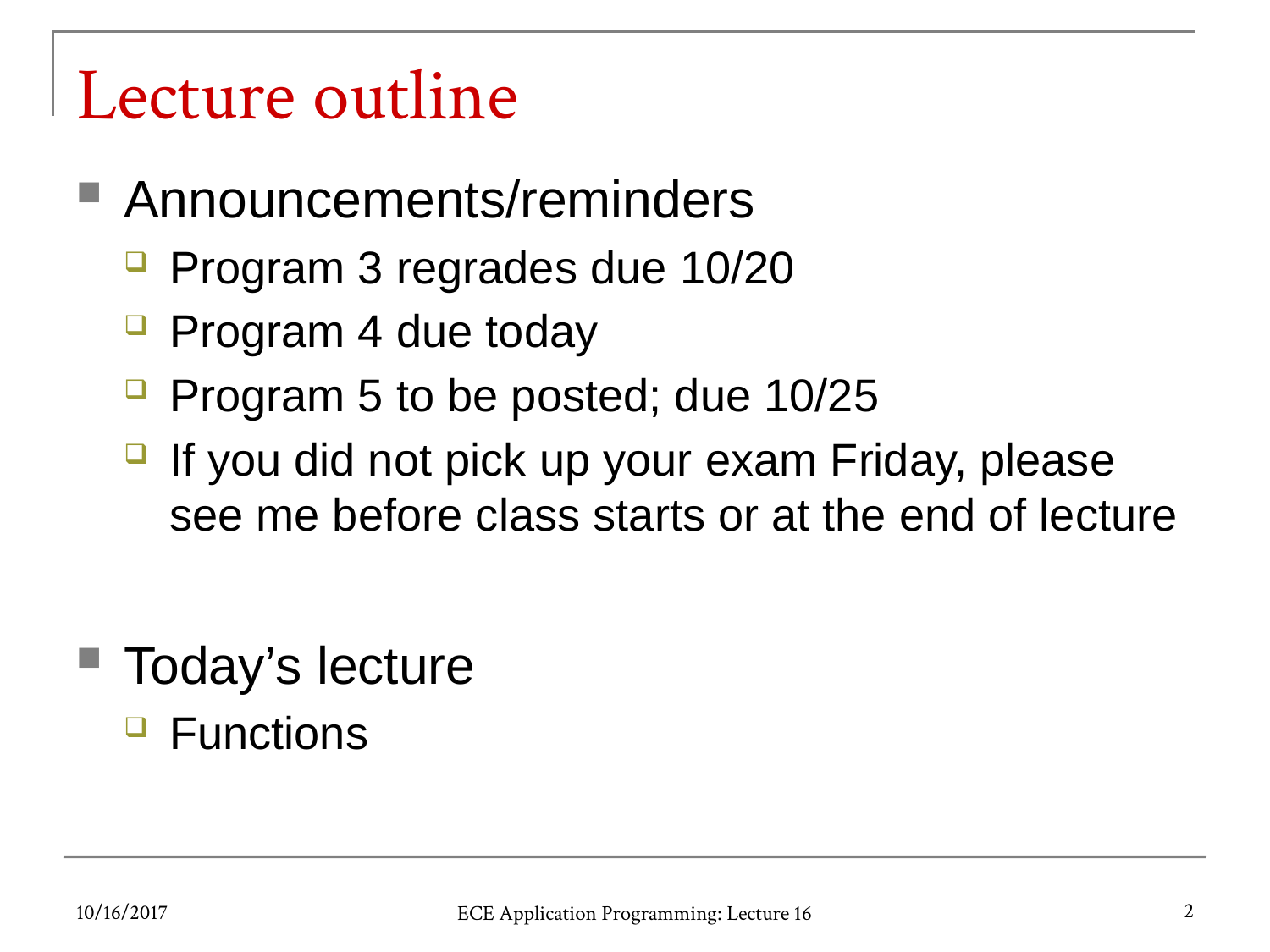

# Lecture outline
Announcements/reminders
Program 3 regrades due 10/20
Program 4 due today
Program 5 to be posted; due 10/25
If you did not pick up your exam Friday, please see me before class starts or at the end of lecture

Today’s lecture
Functions
10/16/2017
2
ECE Application Programming: Lecture 16